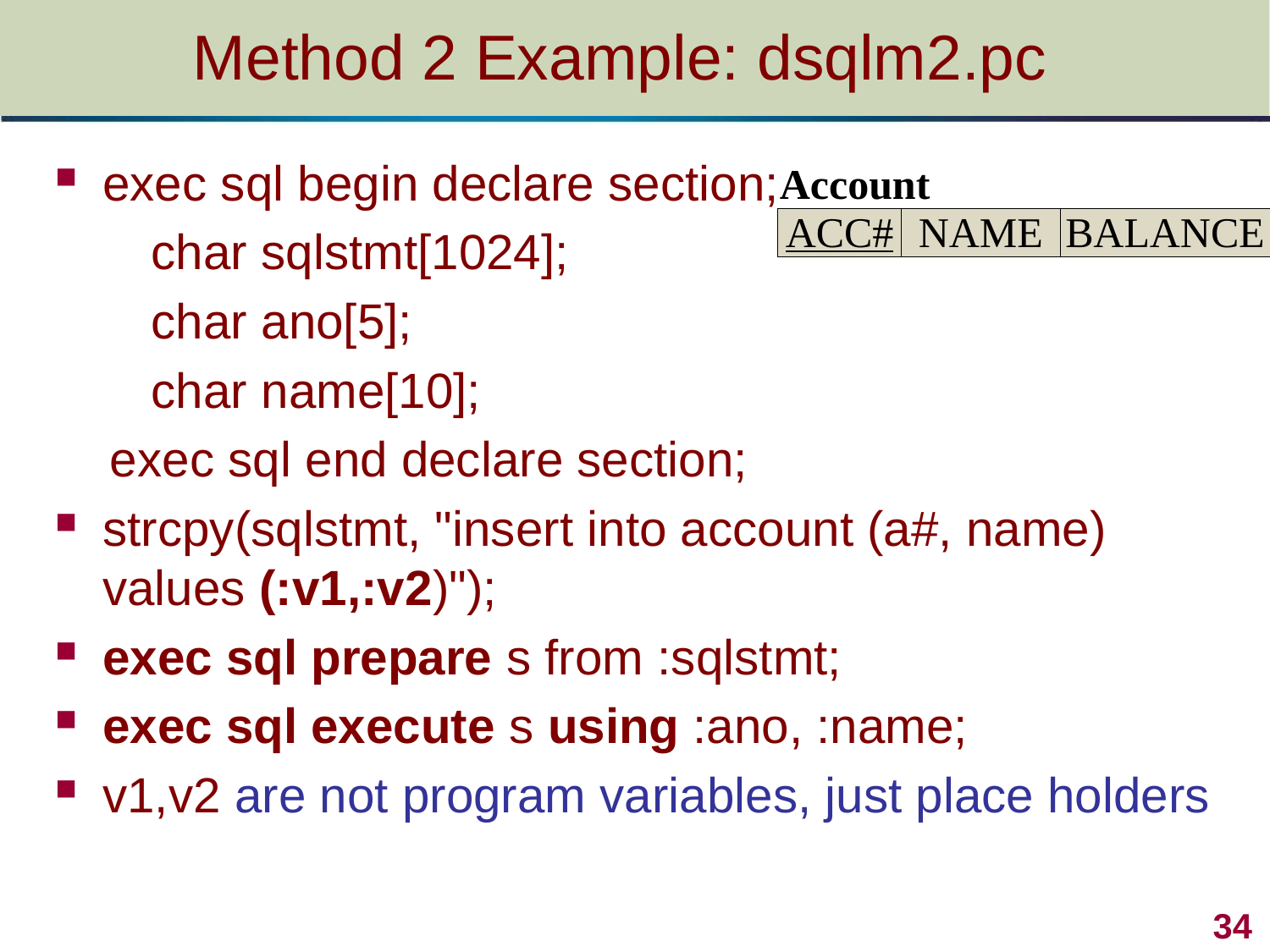

# Method 2 Example: dsqlm2.pc
exec sql begin declare section;
       char sqlstmt[1024];
       char ano[5];
       char name[10];
    exec sql end declare section;
strcpy(sqlstmt, "insert into account (a#, name) values (:v1,:v2)");
exec sql prepare s from :sqlstmt;
exec sql execute s using :ano, :name;
v1,v2 are not program variables, just place holders
| Account |  |  |
| --- | --- | --- |
| ACC# | NAME | BALANCE |
 34